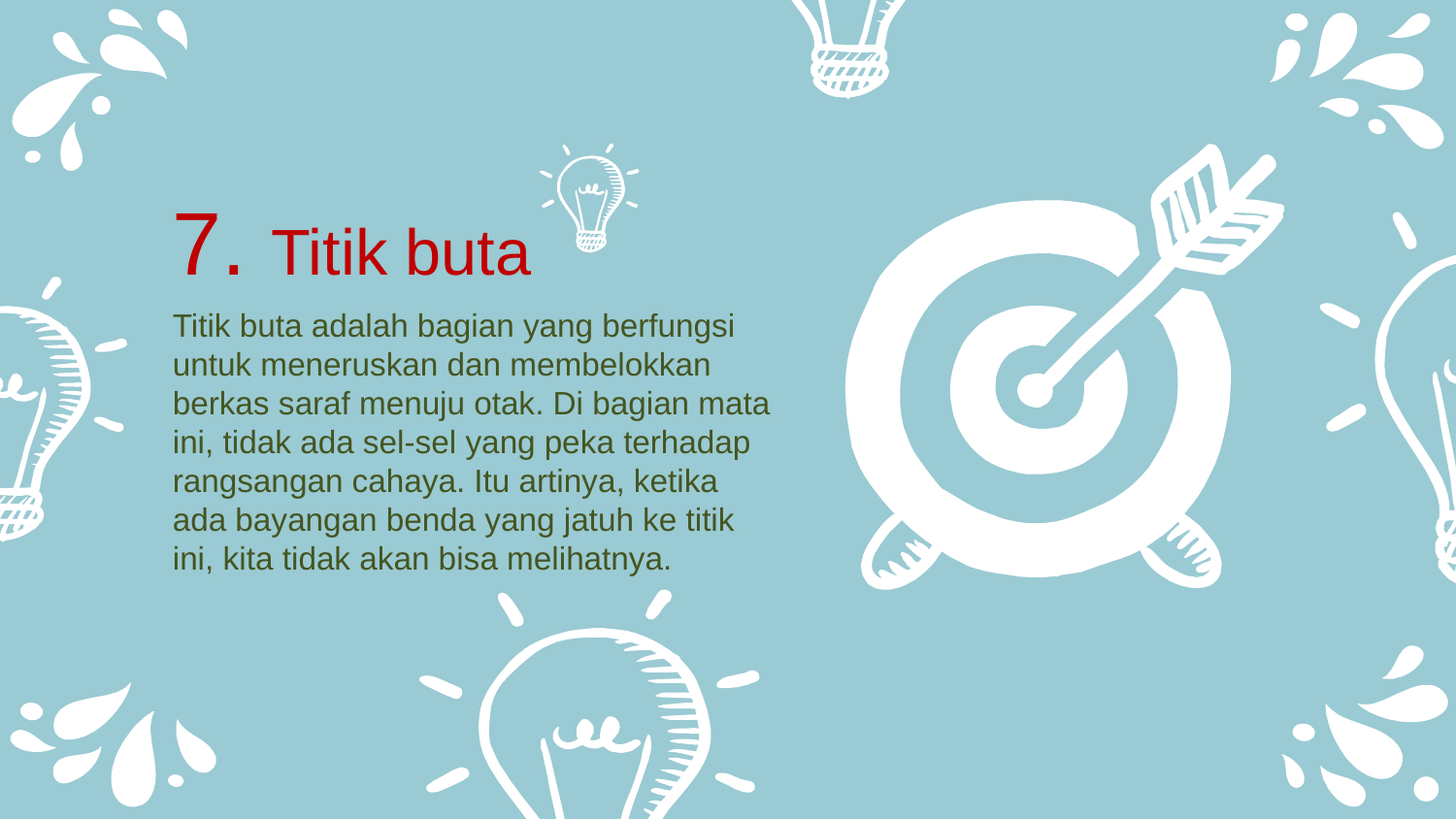

7. Titik buta
Titik buta adalah bagian yang berfungsi untuk meneruskan dan membelokkan berkas saraf menuju otak. Di bagian mata ini, tidak ada sel-sel yang peka terhadap rangsangan cahaya. Itu artinya, ketika ada bayangan benda yang jatuh ke titik ini, kita tidak akan bisa melihatnya.

10